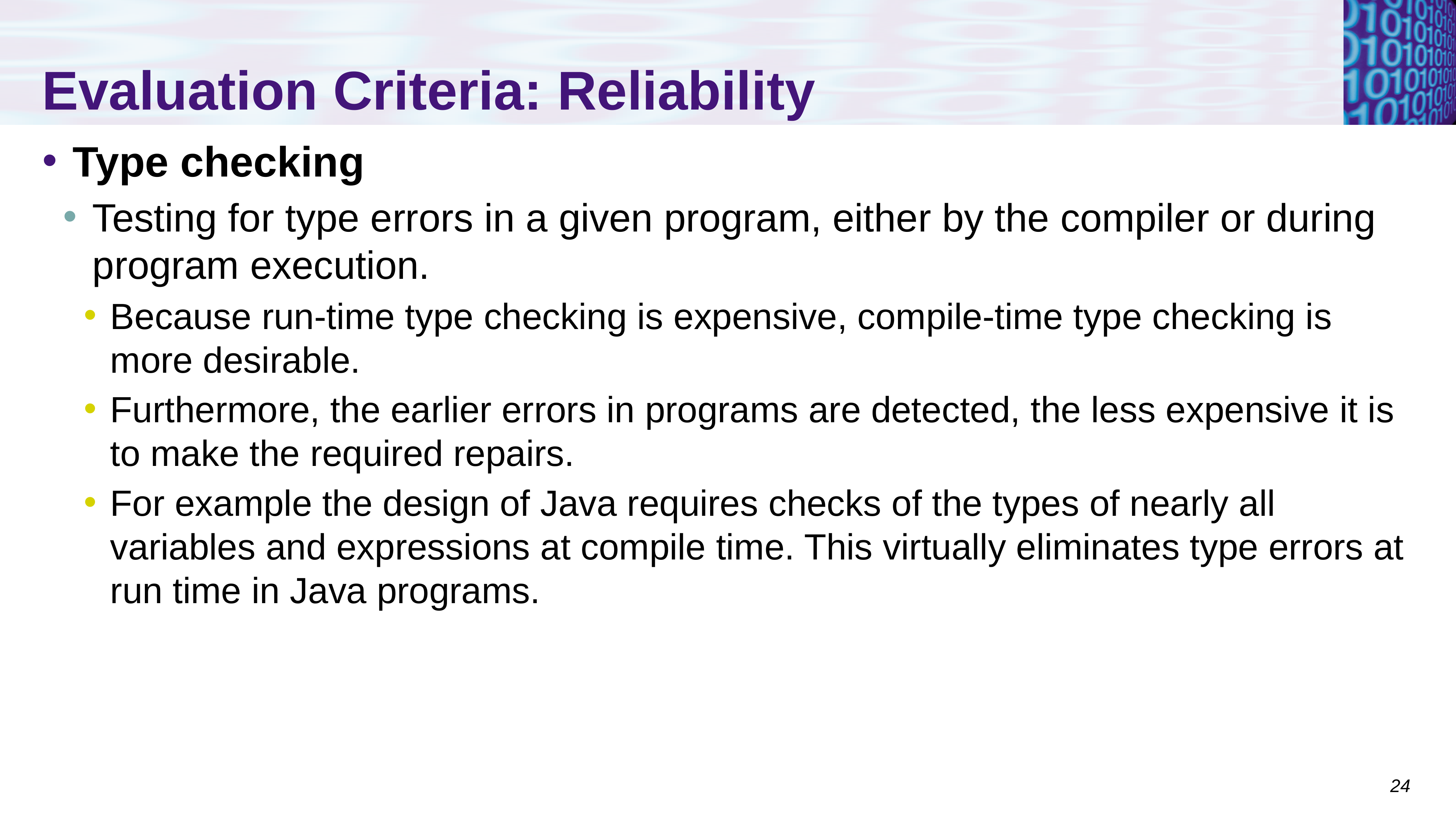

# Evaluation Criteria: Reliability
Type checking
Testing for type errors in a given program, either by the compiler or during program execution.
Because run-time type checking is expensive, compile-time type checking is more desirable.
Furthermore, the earlier errors in programs are detected, the less expensive it is to make the required repairs.
For example the design of Java requires checks of the types of nearly all variables and expressions at compile time. This virtually eliminates type errors at run time in Java programs.
24